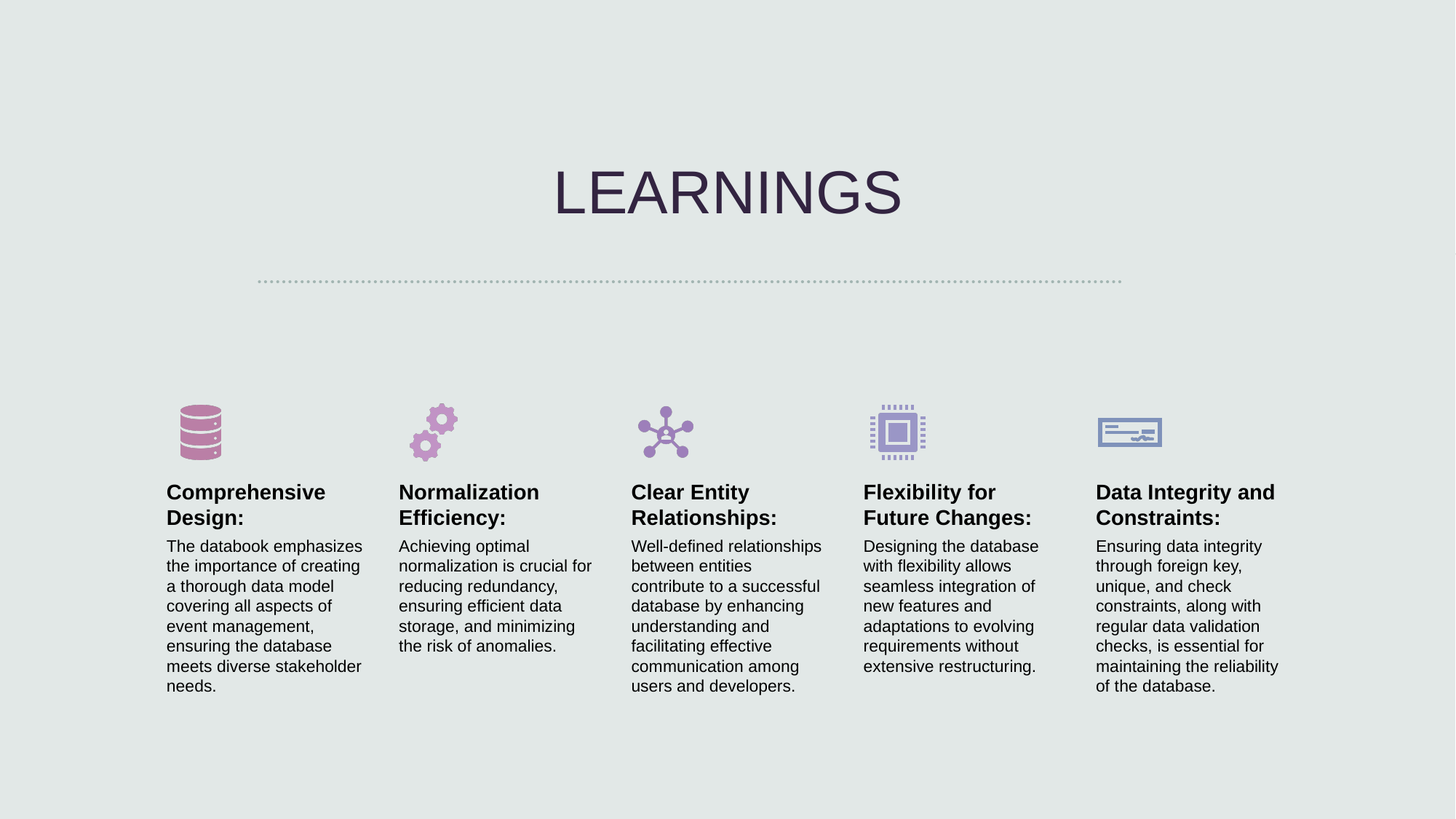

# LEARNINGS
Comprehensive Design:
The databook emphasizes the importance of creating a thorough data model covering all aspects of event management, ensuring the database meets diverse stakeholder needs.
Normalization Efficiency:
Achieving optimal normalization is crucial for reducing redundancy, ensuring efficient data storage, and minimizing the risk of anomalies.
Clear Entity Relationships:
Well-defined relationships between entities contribute to a successful database by enhancing understanding and facilitating effective communication among users and developers.
Flexibility for Future Changes:
Designing the database with flexibility allows seamless integration of new features and adaptations to evolving requirements without extensive restructuring.
Data Integrity and Constraints:
Ensuring data integrity through foreign key, unique, and check constraints, along with regular data validation checks, is essential for maintaining the reliability of the database.